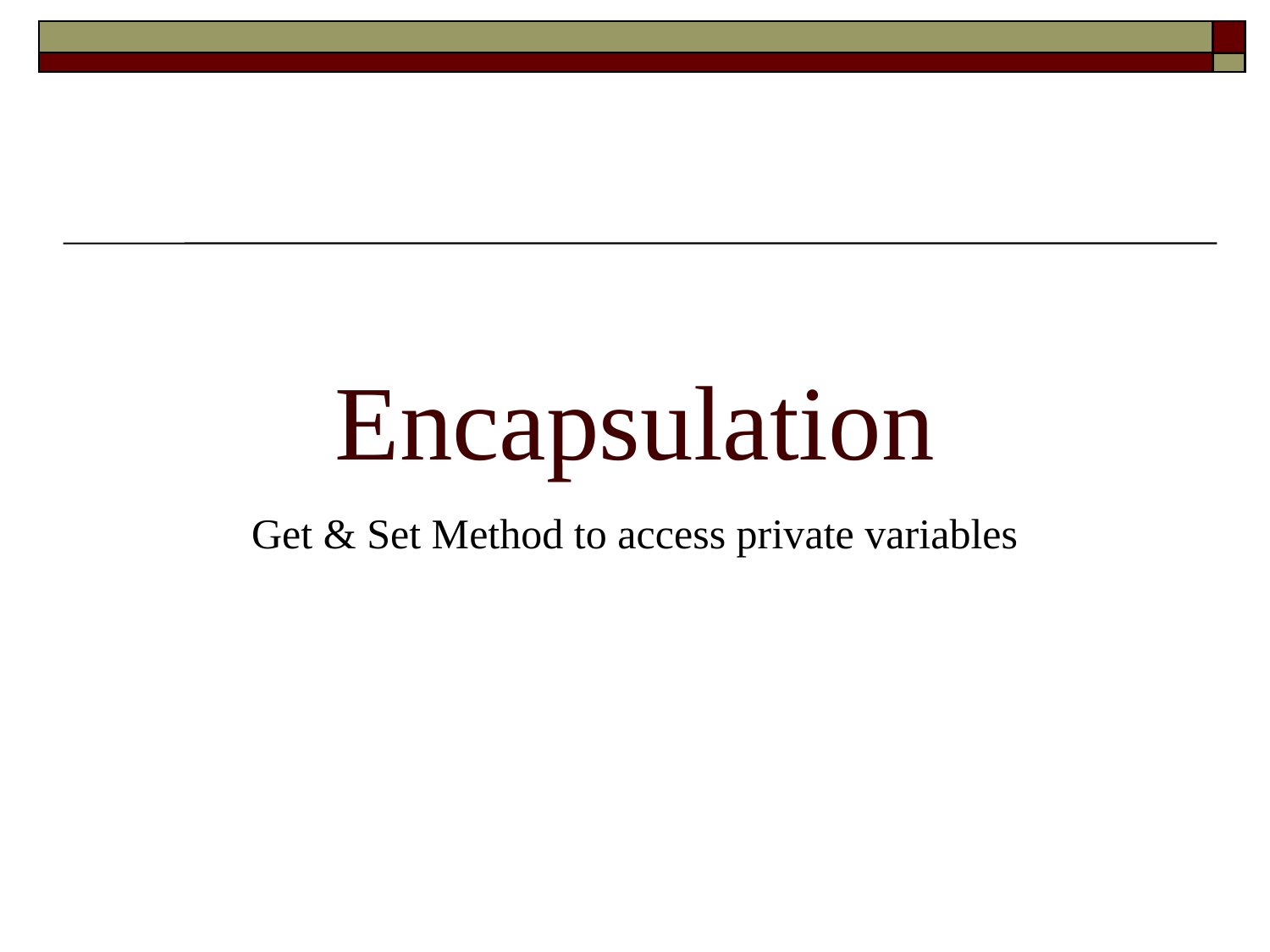

# Encapsulation
Get & Set Method to access private variables